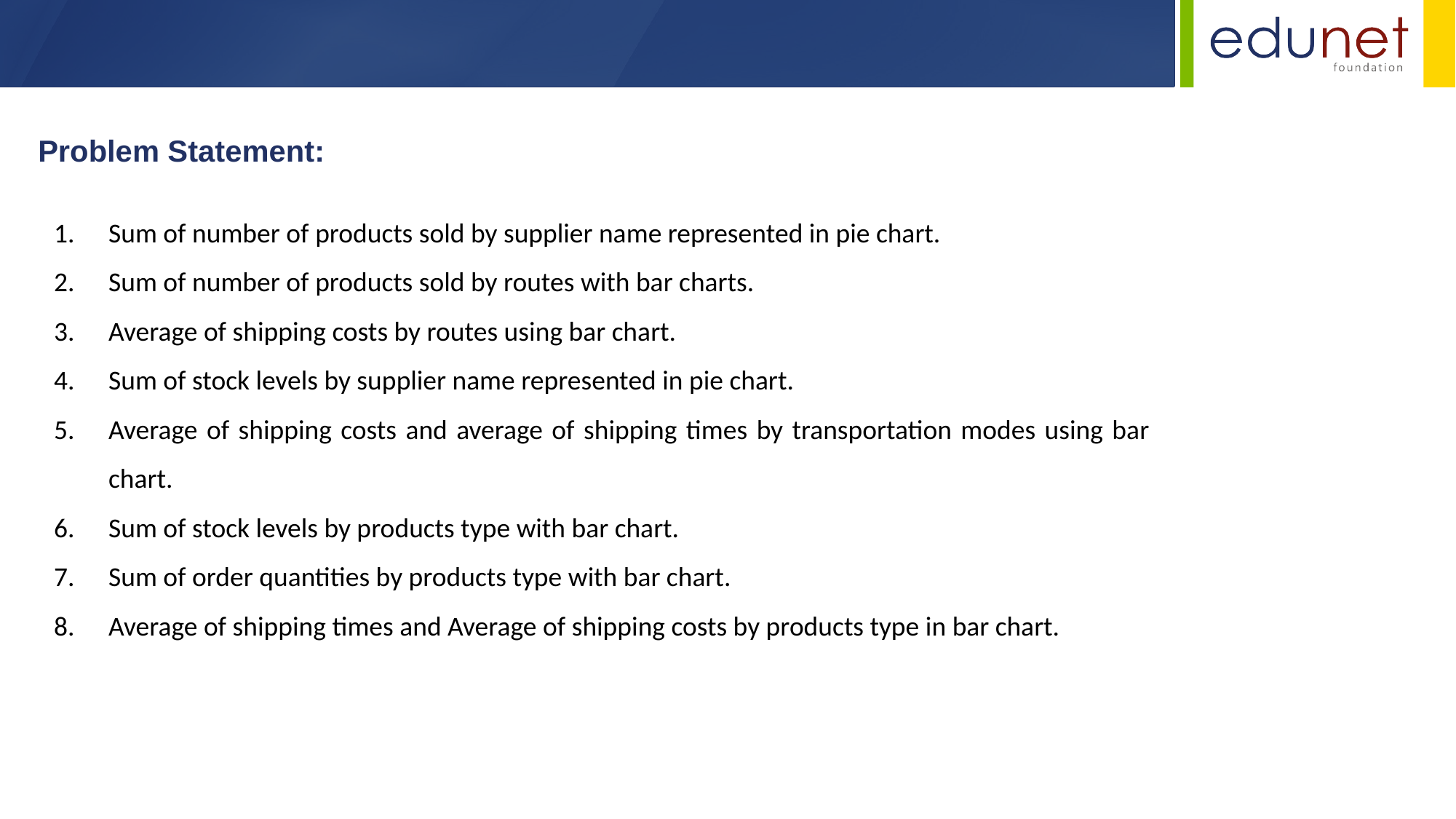

Problem Statement:
Sum of number of products sold by supplier name represented in pie chart.
Sum of number of products sold by routes with bar charts.
Average of shipping costs by routes using bar chart.
Sum of stock levels by supplier name represented in pie chart.
Average of shipping costs and average of shipping times by transportation modes using bar chart.
Sum of stock levels by products type with bar chart.
Sum of order quantities by products type with bar chart.
Average of shipping times and Average of shipping costs by products type in bar chart.